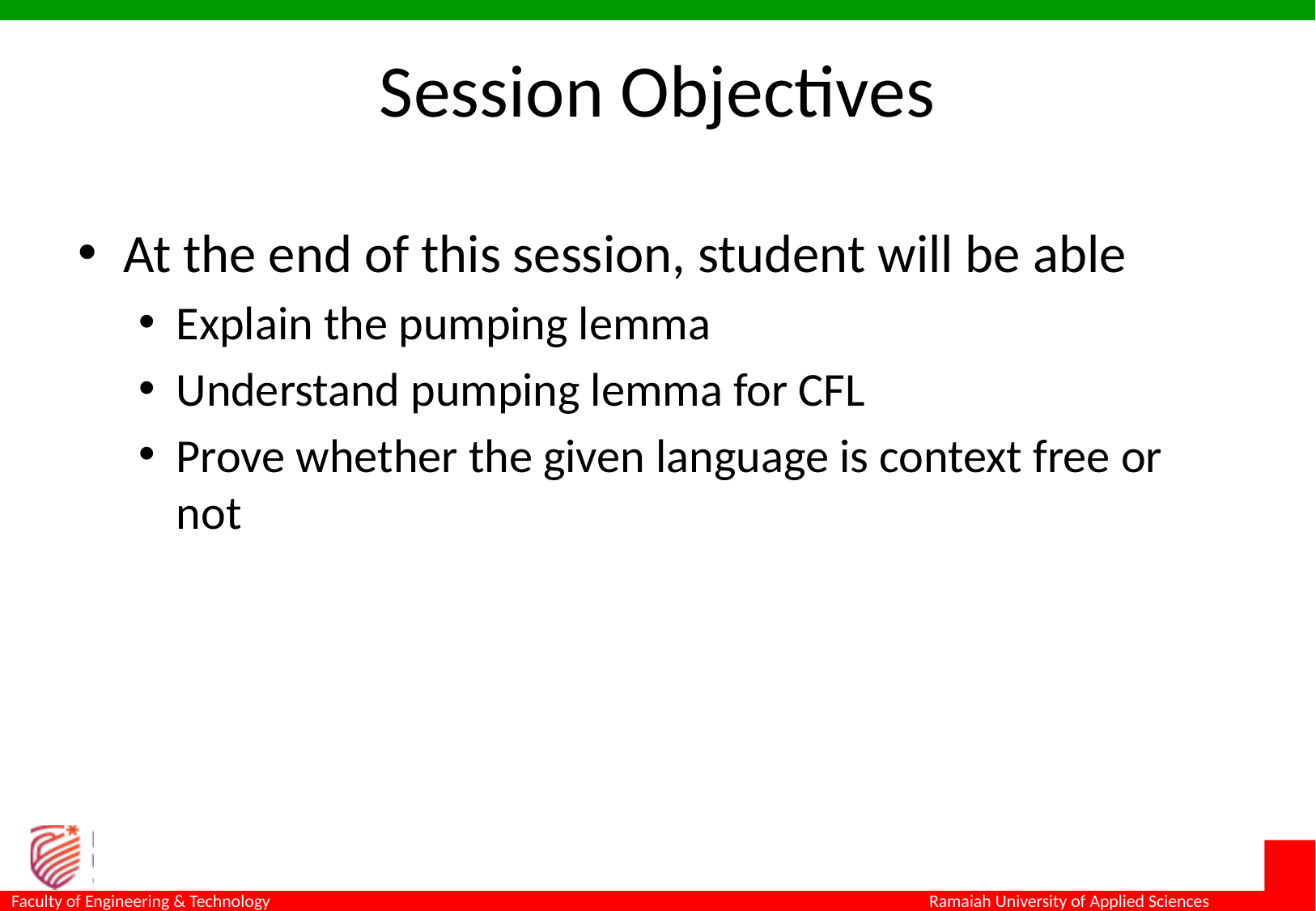

# Session Objectives
At the end of this session, student will be able
Explain the pumping lemma
Understand pumping lemma for CFL
Prove whether the given language is context free or not